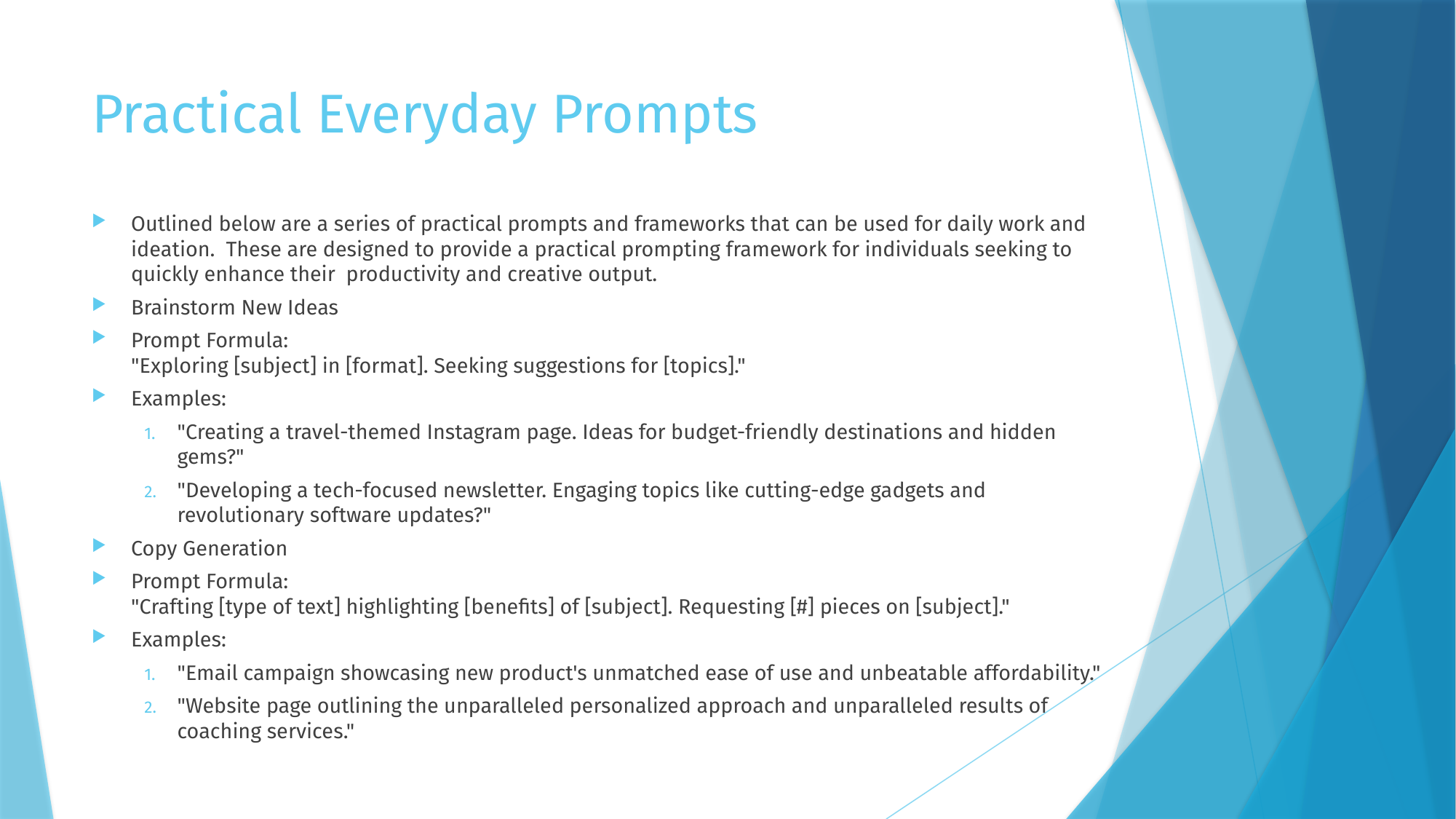

# Practical Everyday Prompts
Outlined below are a series of practical prompts and frameworks that can be used for daily work and ideation.  These are designed to provide a practical prompting framework for individuals seeking to quickly enhance their  productivity and creative output.
Brainstorm New Ideas
Prompt Formula:
"Exploring [subject] in [format]. Seeking suggestions for [topics]."
Examples:
"Creating a travel-themed Instagram page. Ideas for budget-friendly destinations and hidden gems?"
"Developing a tech-focused newsletter. Engaging topics like cutting-edge gadgets and revolutionary software updates?"
Copy Generation
Prompt Formula:
"Crafting [type of text] highlighting [benefits] of [subject]. Requesting [#] pieces on [subject]."
Examples:
"Email campaign showcasing new product's unmatched ease of use and unbeatable affordability."
"Website page outlining the unparalleled personalized approach and unparalleled results of coaching services."